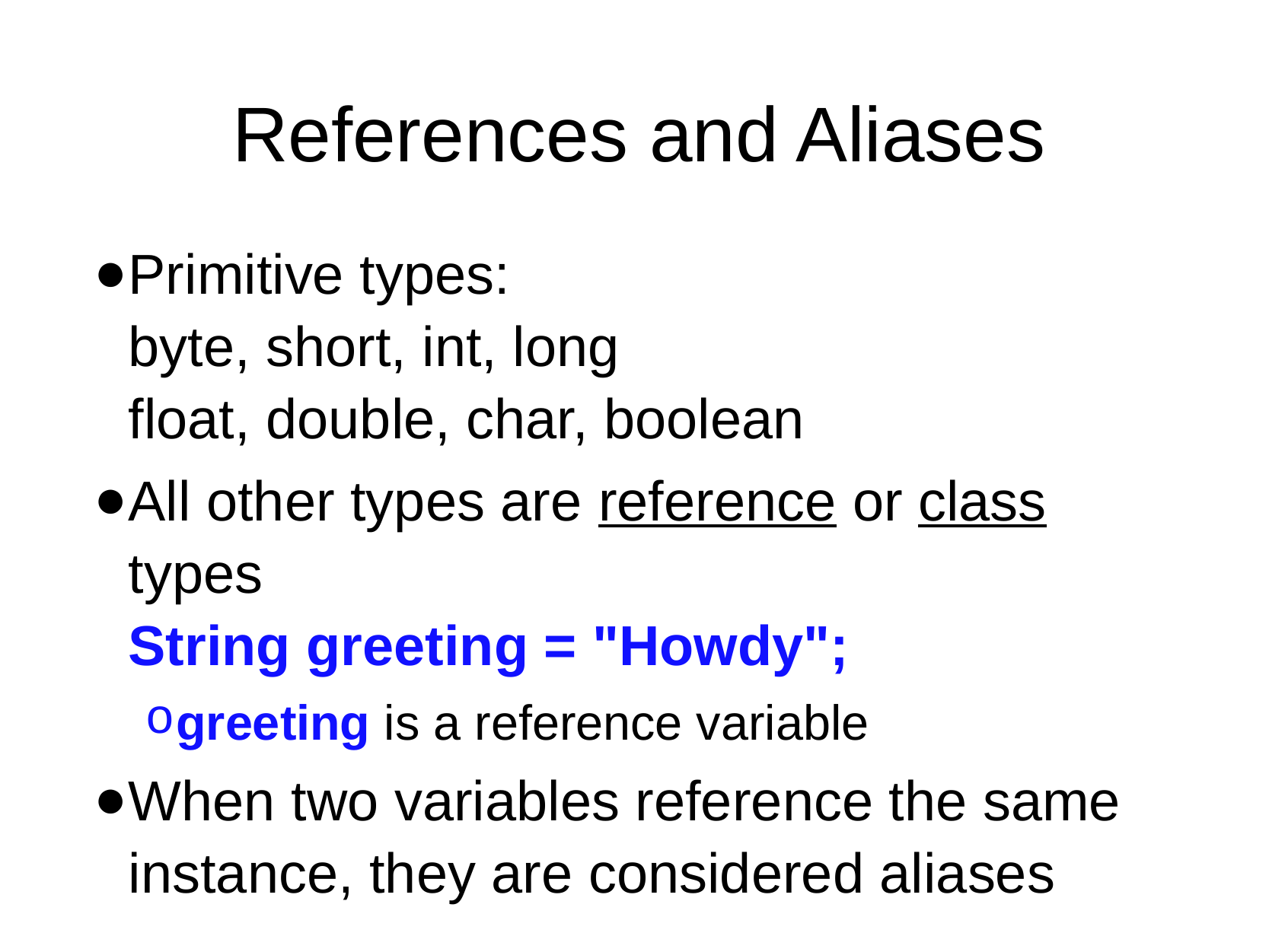

# References and Aliases
Primitive types:
byte, short, int, long
float, double, char, boolean
All other types are reference or class types
String greeting = "Howdy";
greeting is a reference variable
When two variables reference the same instance, they are considered aliases